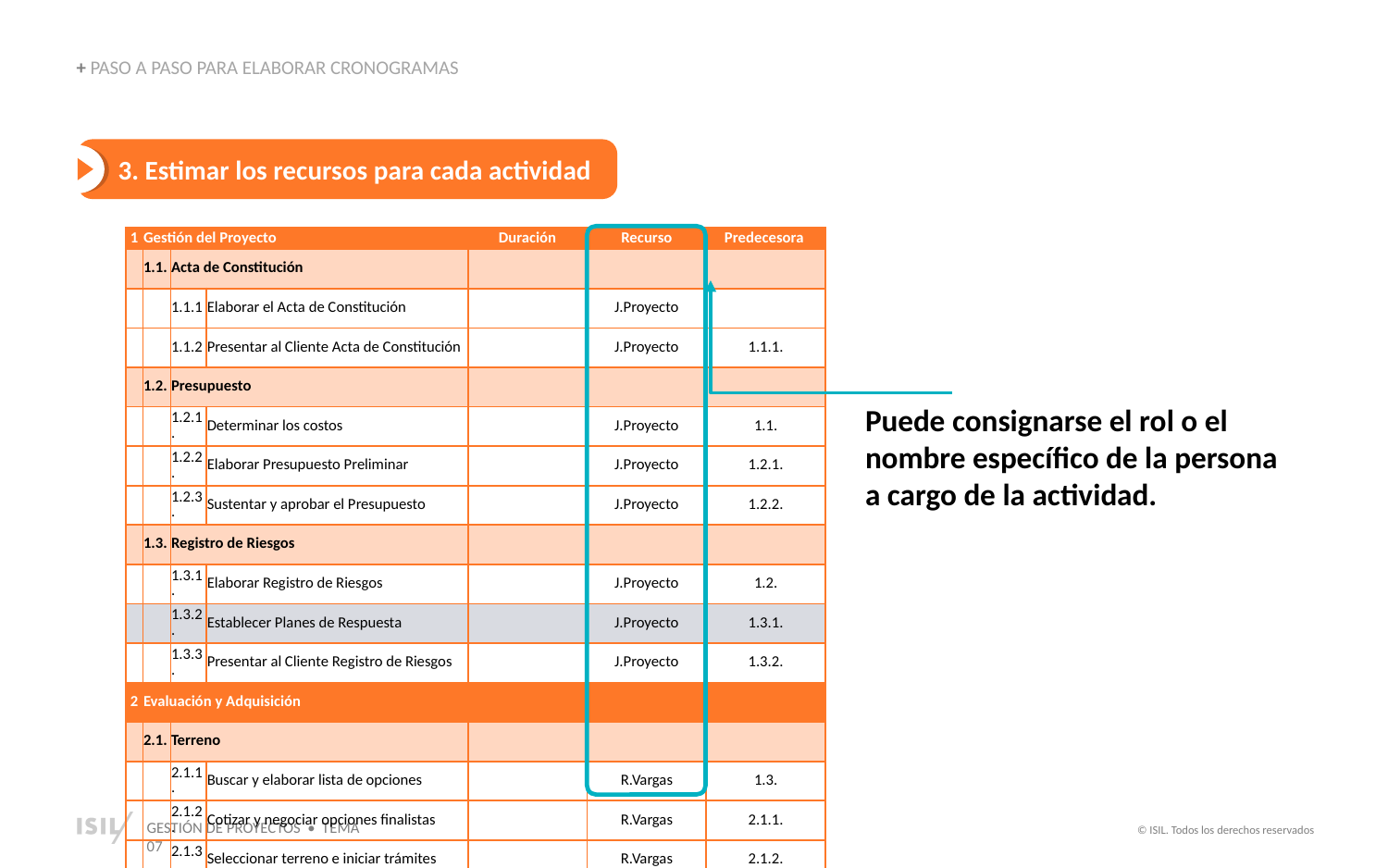

+ PASO A PASO PARA ELABORAR CRONOGRAMAS
3. Estimar los recursos para cada actividad

| 1 | Gestión del Proyecto |  |  | Duración | Recurso | Predecesora |
| --- | --- | --- | --- | --- | --- | --- |
|  | 1.1. | Acta de Constitución |  |  |  |  |
|  |  | 1.1.1 | Elaborar el Acta de Constitución |  | J.Proyecto |  |
|  |  | 1.1.2 | Presentar al Cliente Acta de Constitución |  | J.Proyecto | 1.1.1. |
|  | 1.2. | Presupuesto |  |  |  |  |
|  |  | 1.2.1. | Determinar los costos |  | J.Proyecto | 1.1. |
|  |  | 1.2.2. | Elaborar Presupuesto Preliminar |  | J.Proyecto | 1.2.1. |
|  |  | 1.2.3. | Sustentar y aprobar el Presupuesto |  | J.Proyecto | 1.2.2. |
|  | 1.3. | Registro de Riesgos |  |  |  |  |
|  |  | 1.3.1. | Elaborar Registro de Riesgos |  | J.Proyecto | 1.2. |
|  |  | 1.3.2. | Establecer Planes de Respuesta |  | J.Proyecto | 1.3.1. |
|  |  | 1.3.3. | Presentar al Cliente Registro de Riesgos |  | J.Proyecto | 1.3.2. |
| 2 | Evaluación y Adquisición |  |  |  |  |  |
|  | 2.1. | Terreno |  |  |  |  |
|  |  | 2.1.1. | Buscar y elaborar lista de opciones |  | R.Vargas | 1.3. |
|  |  | 2.1.2. | Cotizar y negociar opciones finalistas |  | R.Vargas | 2.1.1. |
|  |  | 2.1.3. | Seleccionar terreno e iniciar trámites |  | R.Vargas | 2.1.2. |
|  | 2.2. | Documentos Legales |  |  |  |  |
|  |  | 2.2.1. | Elaborar minuta de compra-venta |  | L. Díaz | 2.1. |
|  |  | 2.2.2. | Inscribir terreno en Registros Públicos |  | L. Díaz | 2.2.1. |
|  |  | 2.2.3. | Firmar documentos |  | L. Díaz | 2.2.2. |
|  |  | 2.2.4. | Obtener licencia de funcionamiento |  | L. Díaz | 2.2.3. |
| 3 | Diseño |  |  |  |  |  |
|  | 3.1. | Maqueta |  |  |  |  |
|  |  | 3.1.1. | Obtener especificaciones de tienda |  | J. Pérez | 2.2. |
|  |  | 3.1.2. | Elaborar maqueta (draft) |  | J. Pérez | 3.1.1. |
|  |  | 3.1.3. | Revisar, ajustar y aprobar maqueta |  | J. Pérez | 3.1.2. |
Puede consignarse el rol o el nombre específico de la persona a cargo de la actividad.